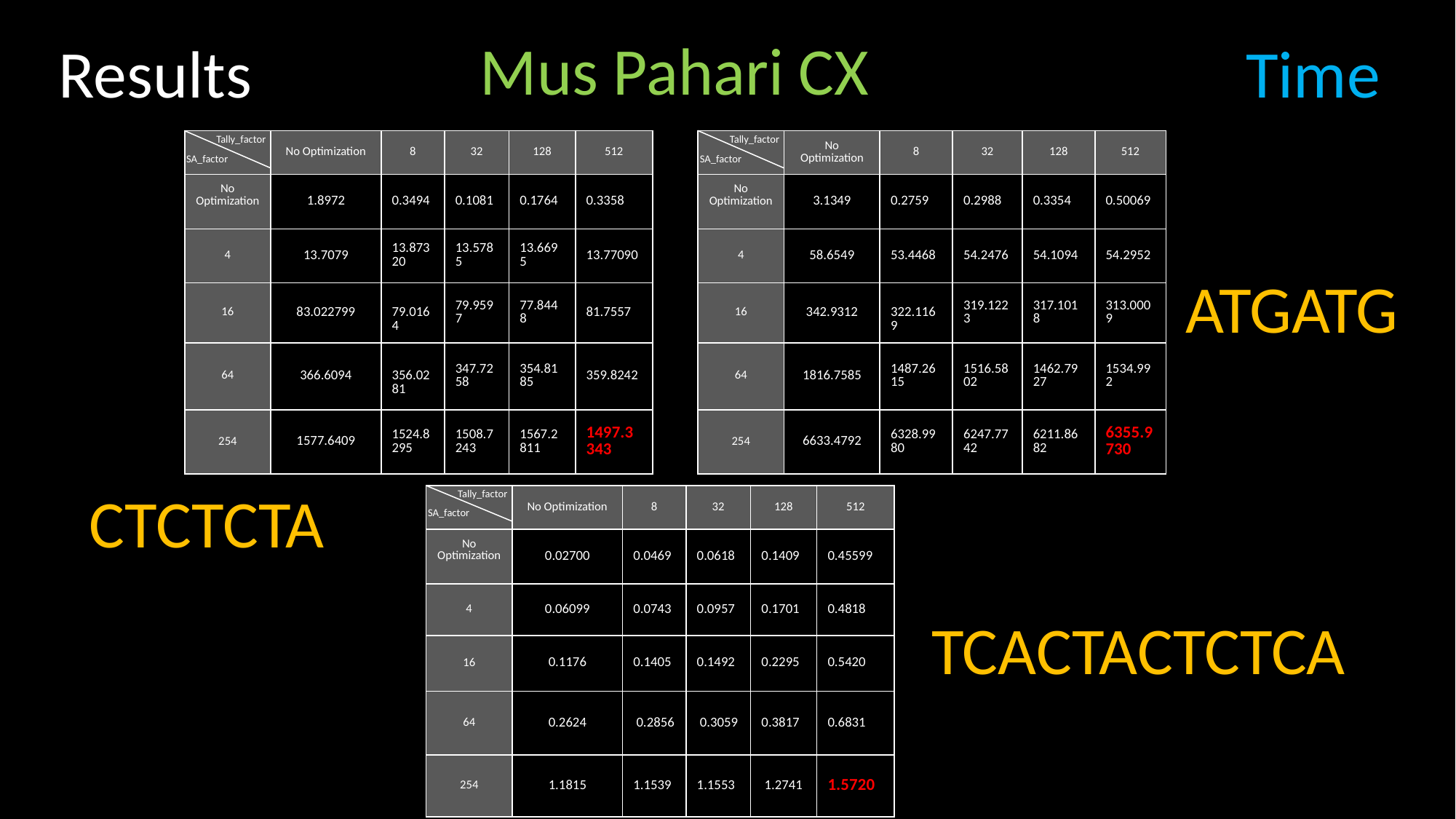

Mus Pahari CX
Results
Time
Tally_factor
SA_factor
Tally_factor
SA_factor
|  | No Optimization | 8 | 32 | 128 | 512 |
| --- | --- | --- | --- | --- | --- |
| No Optimization | 1.8972 | 0.3494 | 0.1081 | 0.1764 | 0.3358 |
| 4 | 13.7079 | 13.87320 | 13.5785 | 13.6695 | 13.77090 |
| 16 | 83.022799 | 79.0164 | 79.9597 | 77.8448 | 81.7557 |
| 64 | 366.6094 | 356.0281 | 347.7258 | 354.8185 | 359.8242 |
| 254 | 1577.6409 | 1524.8295 | 1508.7243 | 1567.2811 | 1497.3343 |
|  | No Optimization | 8 | 32 | 128 | 512 |
| --- | --- | --- | --- | --- | --- |
| No Optimization | 3.1349 | 0.2759 | 0.2988 | 0.3354 | 0.50069 |
| 4 | 58.6549 | 53.4468 | 54.2476 | 54.1094 | 54.2952 |
| 16 | 342.9312 | 322.1169 | 319.1223 | 317.1018 | 313.0009 |
| 64 | 1816.7585 | 1487.2615 | 1516.5802 | 1462.7927 | 1534.992 |
| 254 | 6633.4792 | 6328.9980 | 6247.7742 | 6211.8682 | 6355.9730 |
ATGATG
CTCTCTA
Tally_factor
SA_factor
|  | No Optimization | 8 | 32 | 128 | 512 |
| --- | --- | --- | --- | --- | --- |
| No Optimization | 0.02700 | 0.0469 | 0.0618 | 0.1409 | 0.45599 |
| 4 | 0.06099 | 0.0743 | 0.0957 | 0.1701 | 0.4818 |
| 16 | 0.1176 | 0.1405 | 0.1492 | 0.2295 | 0.5420 |
| 64 | 0.2624 | 0.2856 | 0.3059 | 0.3817 | 0.6831 |
| 254 | 1.1815 | 1.1539 | 1.1553 | 1.2741 | 1.5720 |
TCACTACTCTCA